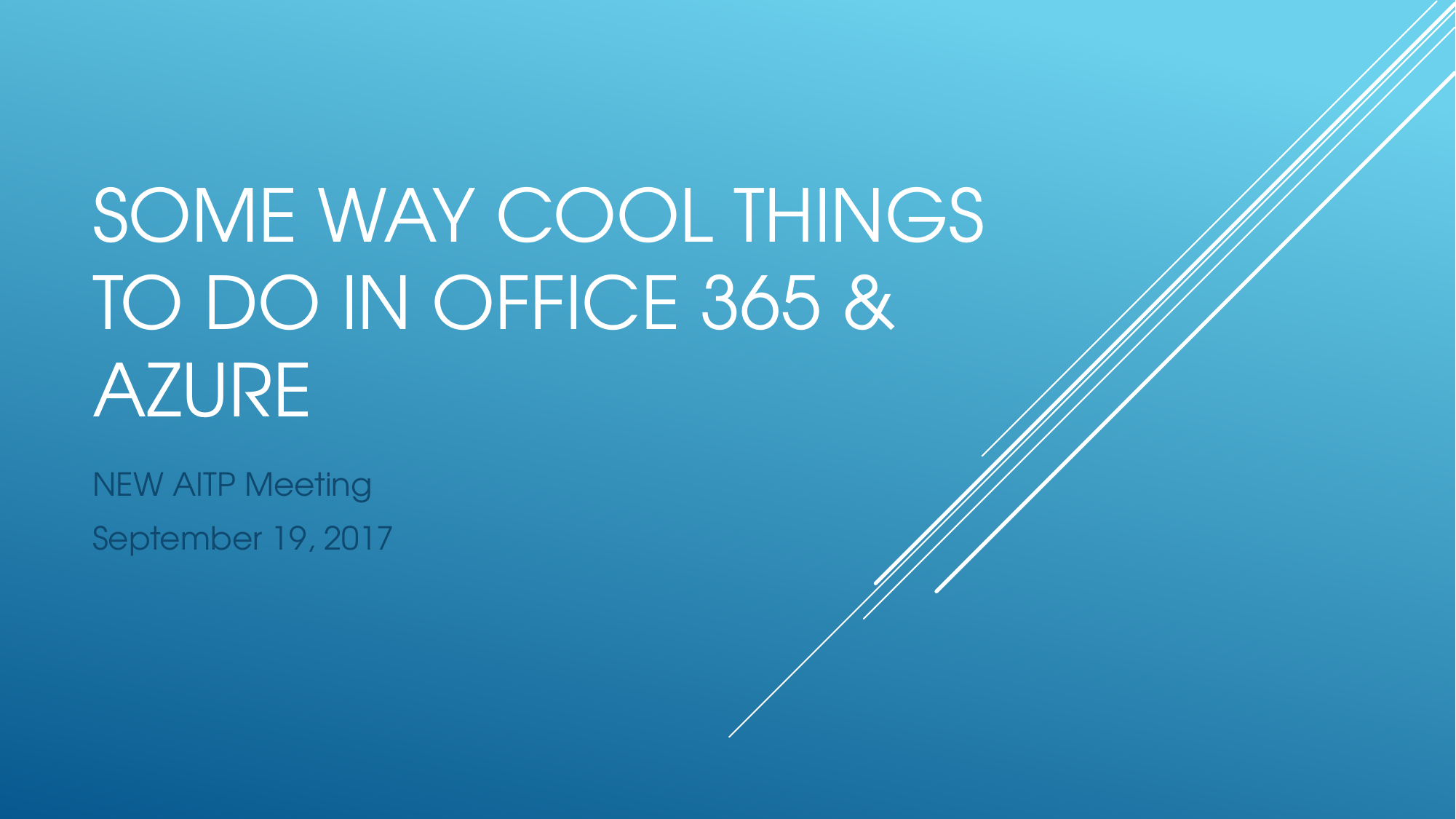

# Some way Cool things to do in office 365 & azure
NEW AITP Meeting
September 19, 2017